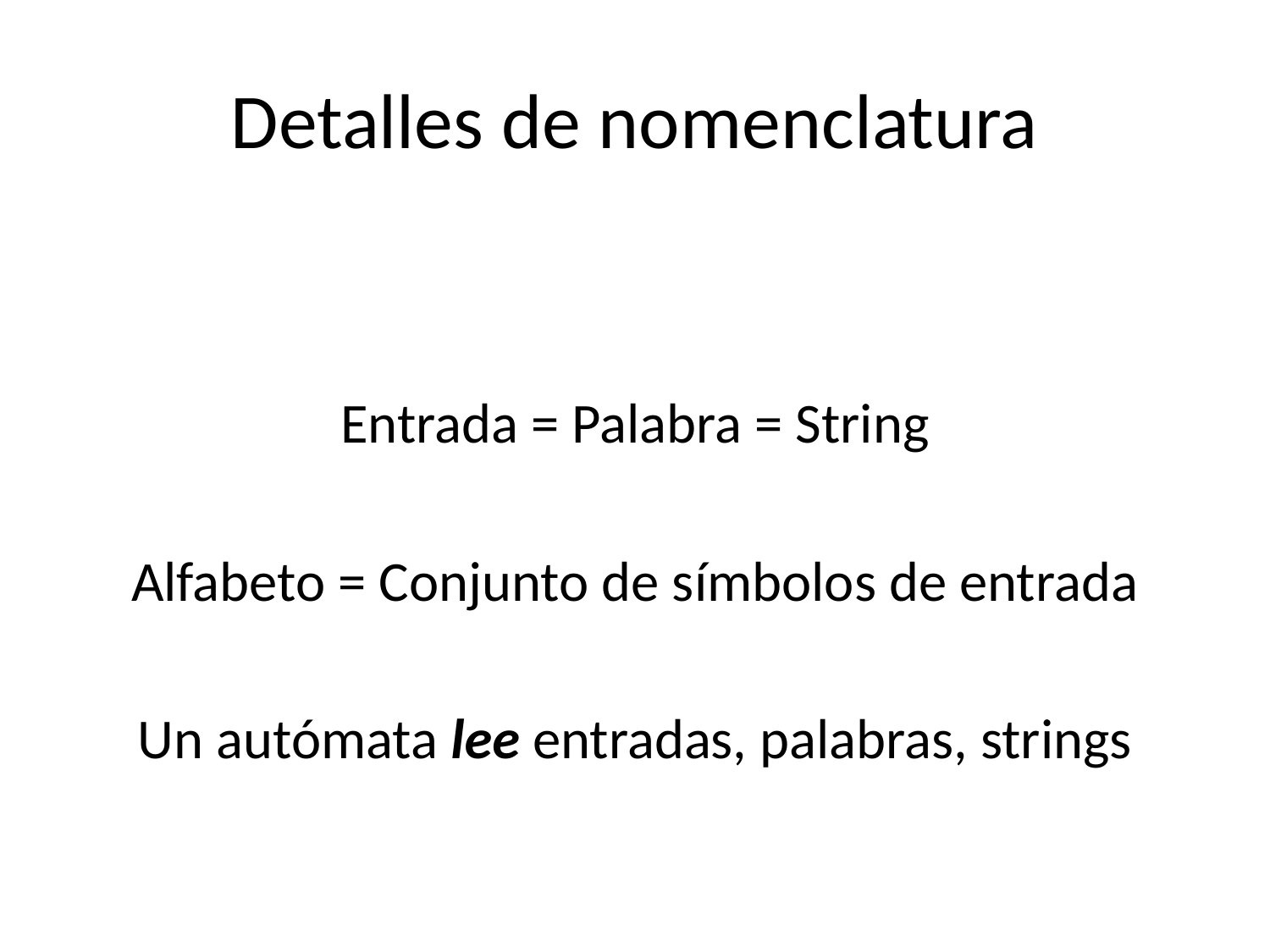

# Detalles de nomenclatura

Entrada = Palabra = String

Alfabeto = Conjunto de símbolos de entrada

Un autómata lee entradas, palabras, strings